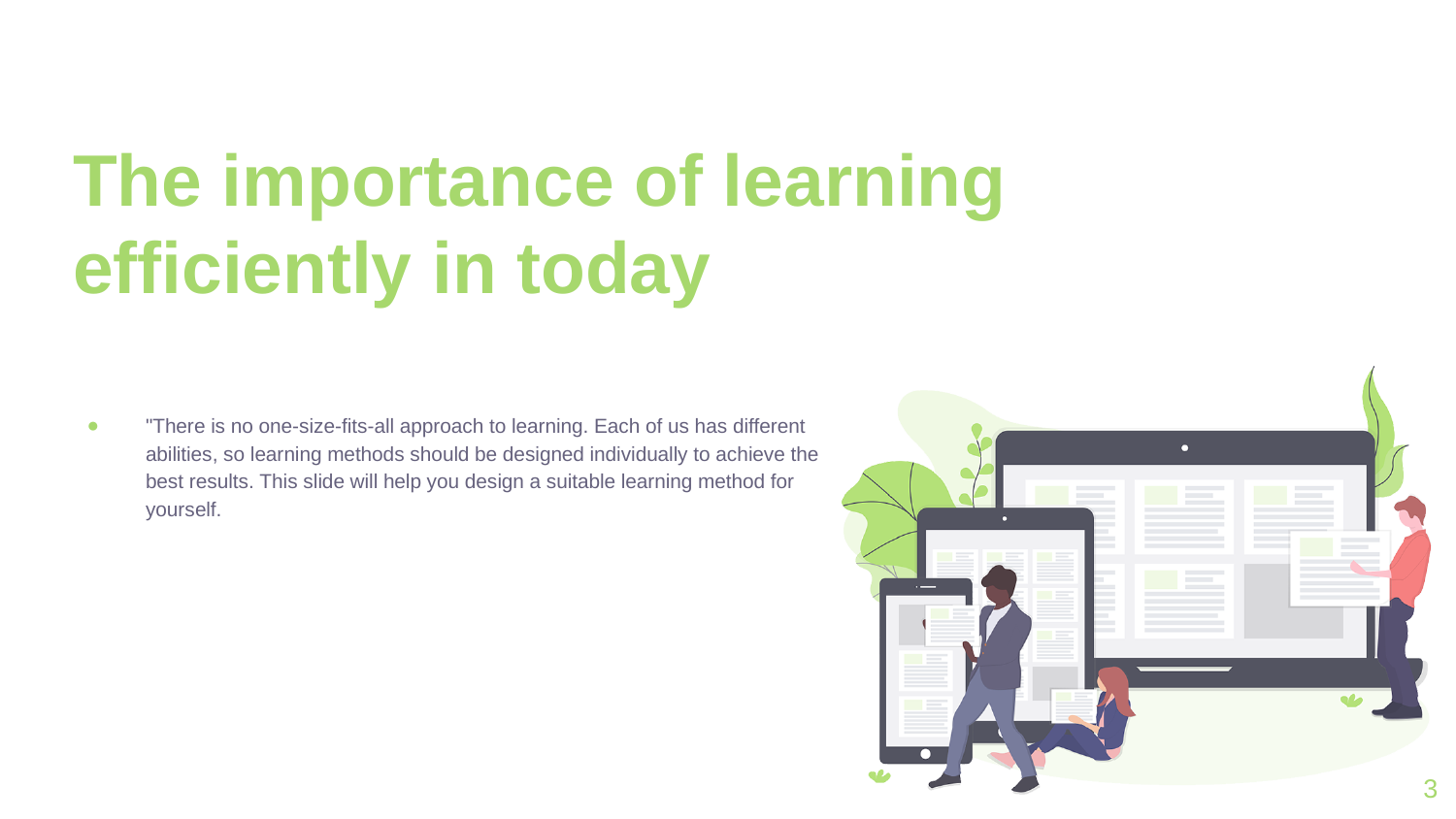

# The importance of learning efficiently in today
"There is no one-size-fits-all approach to learning. Each of us has different abilities, so learning methods should be designed individually to achieve the best results. This slide will help you design a suitable learning method for yourself.

3